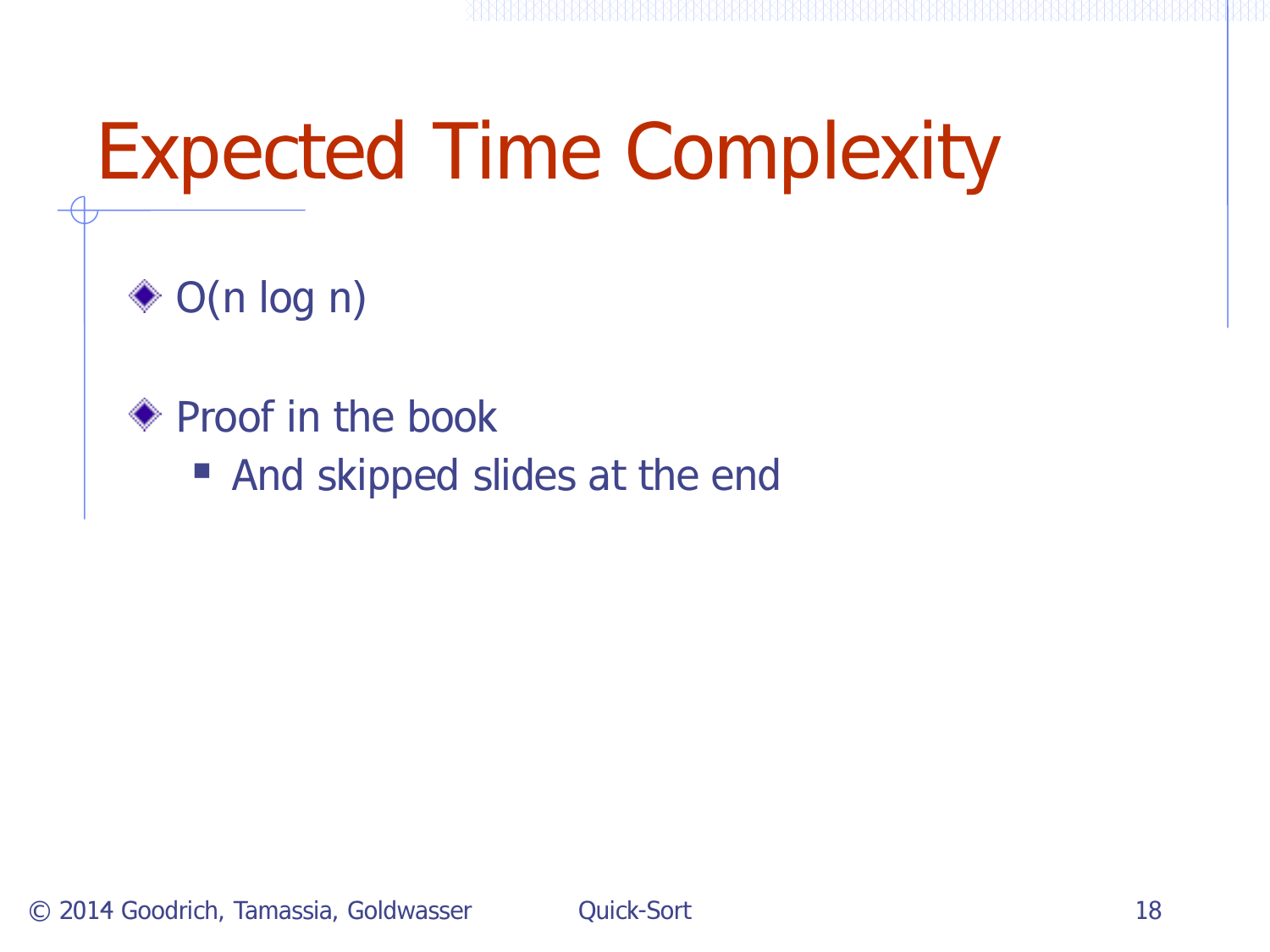

# Expected Time Complexity
O(n log n)

Proof in the book
And skipped slides at the end
Quick-Sort
18